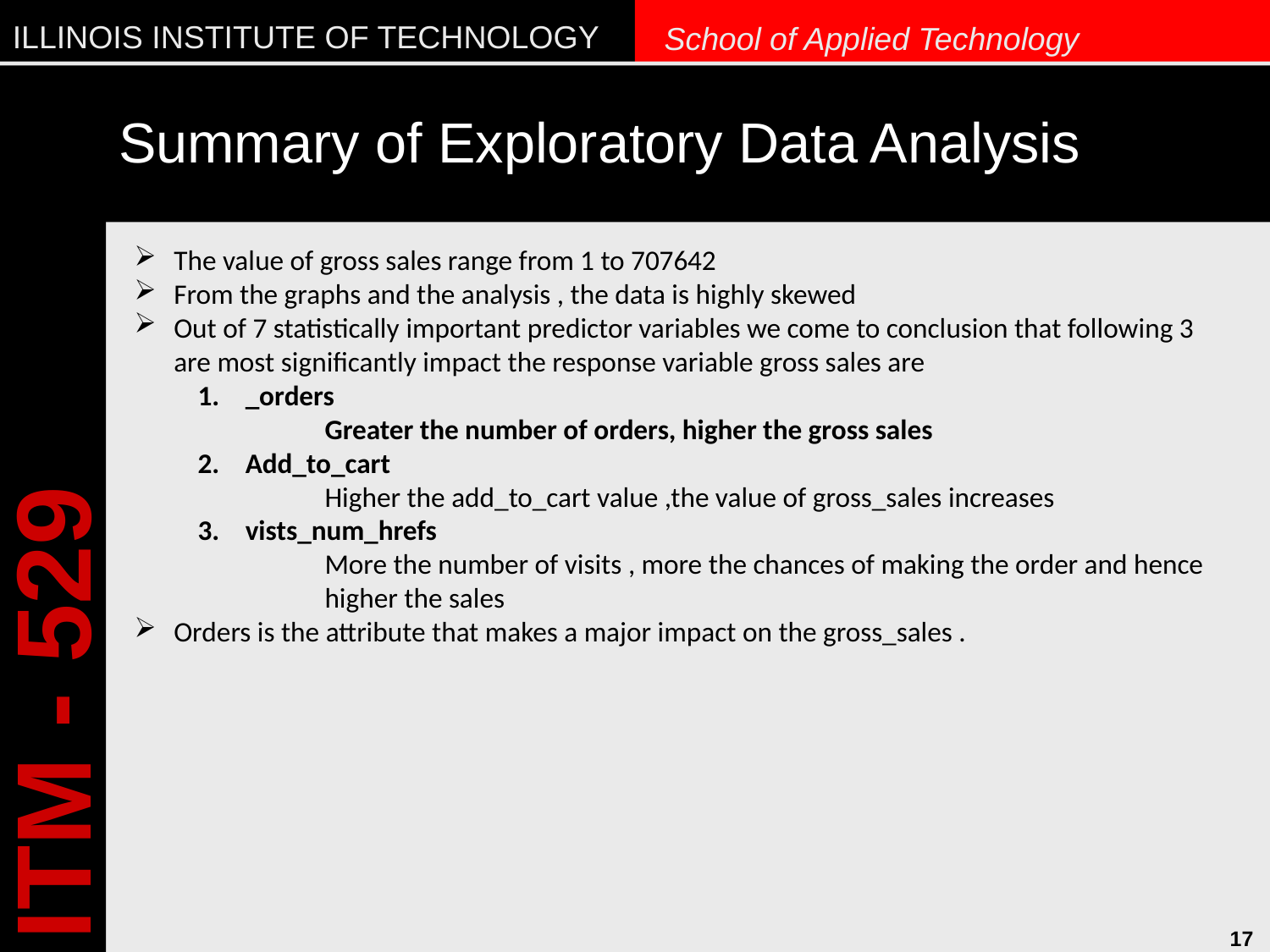

# Summary of Exploratory Data Analysis
The value of gross sales range from 1 to 707642
From the graphs and the analysis , the data is highly skewed
Out of 7 statistically important predictor variables we come to conclusion that following 3 are most significantly impact the response variable gross sales are
_orders
	Greater the number of orders, higher the gross sales
Add_to_cart
	Higher the add_to_cart value ,the value of gross_sales increases
vists_num_hrefs
	More the number of visits , more the chances of making the order and hence 	higher the sales
Orders is the attribute that makes a major impact on the gross_sales .
17